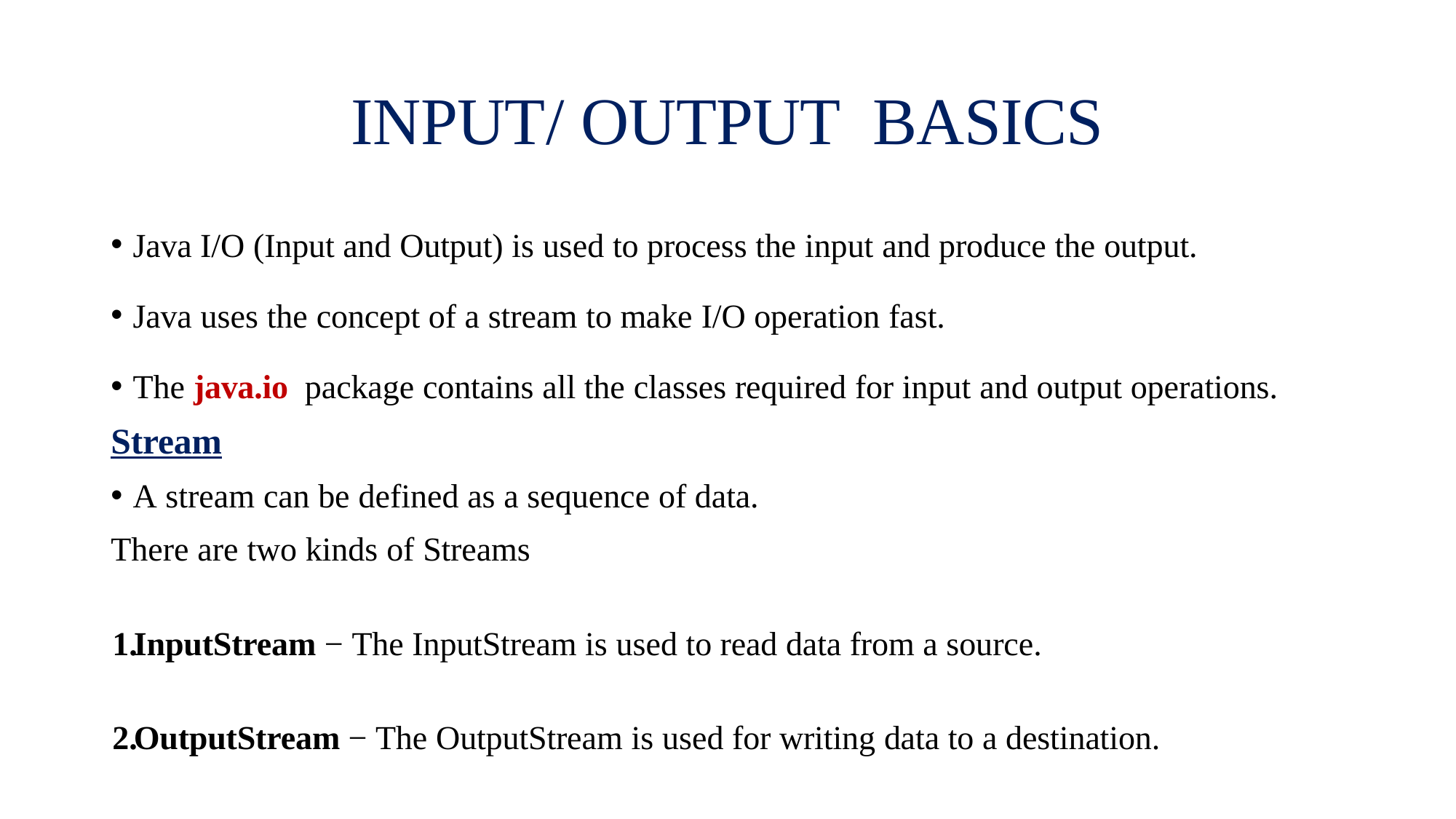

# INPUT/ OUTPUT  BASICS
Java I/O (Input and Output) is used to process the input and produce the output.
Java uses the concept of a stream to make I/O operation fast.
The java.io  package contains all the classes required for input and output operations.
Stream
A stream can be defined as a sequence of data.
There are two kinds of Streams

InputStream − The InputStream is used to read data from a source.

OutputStream − The OutputStream is used for writing data to a destination.